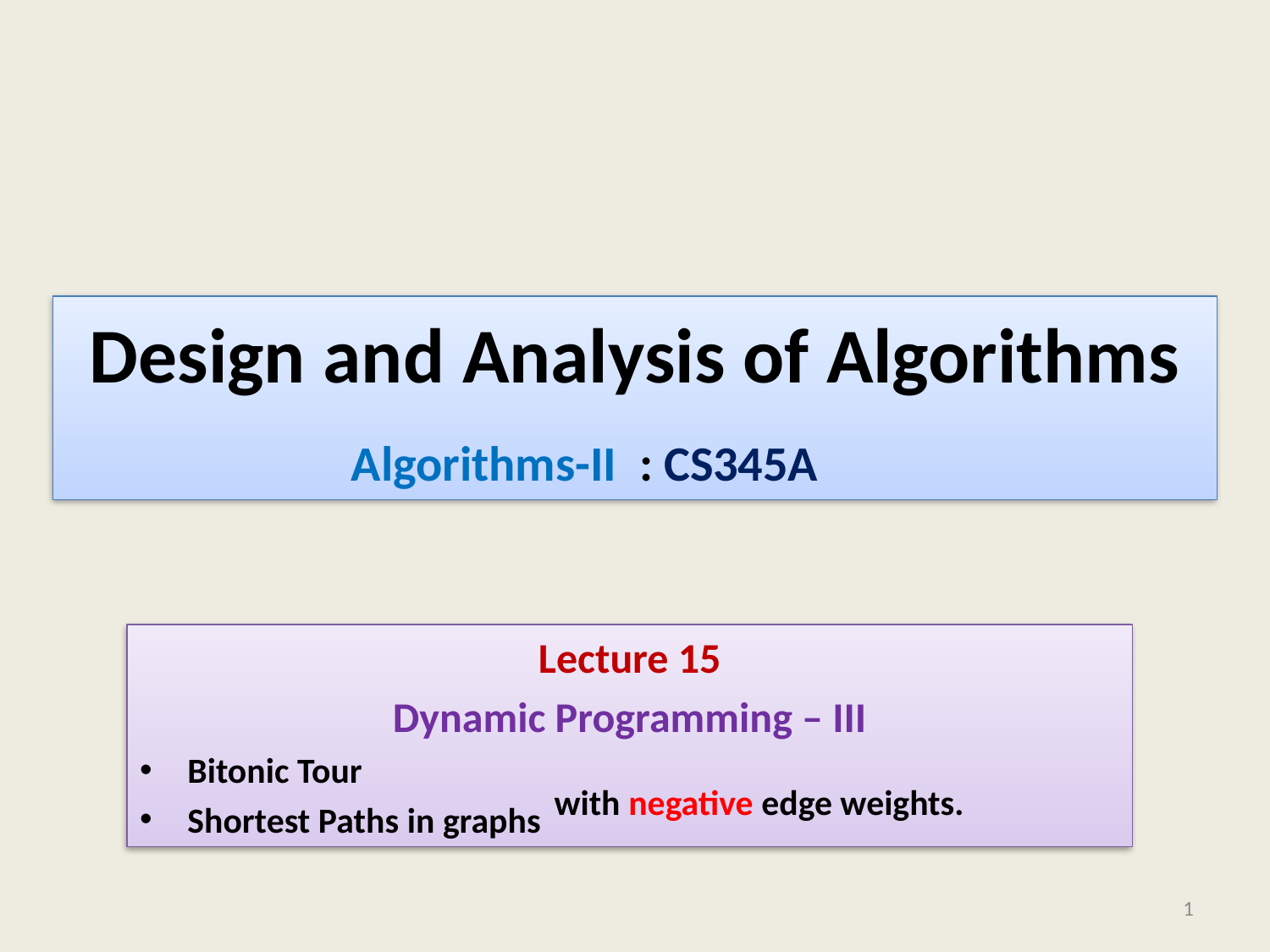

# Design and Analysis of Algorithms
Algorithms-II  : CS345A
Lecture 15
Dynamic Programming – III
Bitonic Tour
Shortest Paths in graphs
with negative edge weights.
1